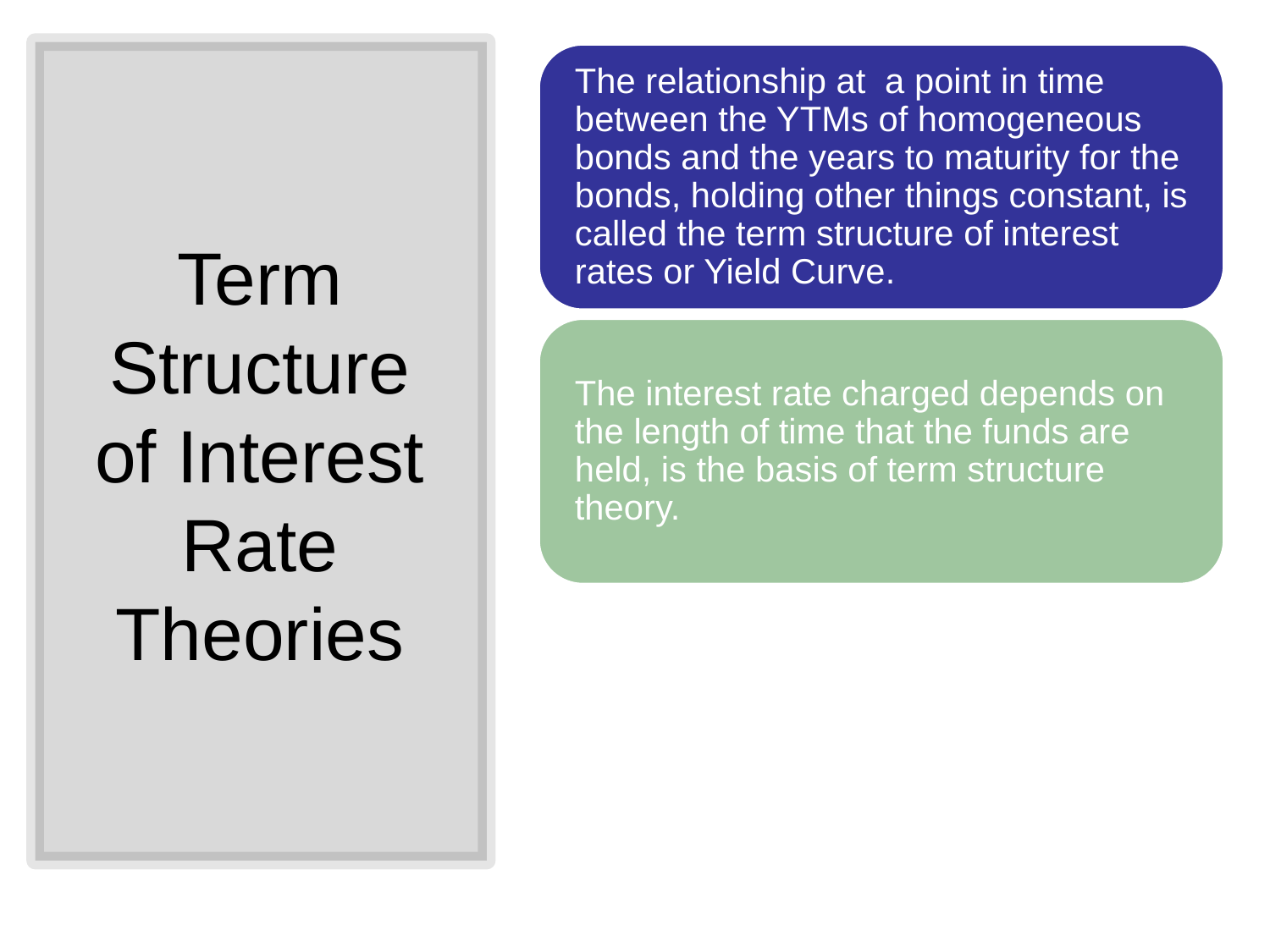

The relationship at  a point in time between the YTMs of homogeneous bonds and the years to maturity for the bonds, holding other things constant, is called the term structure of interest rates or Yield Curve.
The interest rate charged depends on the length of time that the funds are held, is the basis of term structure theory.
The Expectations Hypothesis- The expectations approach to the term structure of interest rates states that long term interest  rates are the geometric mean of expected forward short term interest rates
# Term Structure of Interest Rate Theories